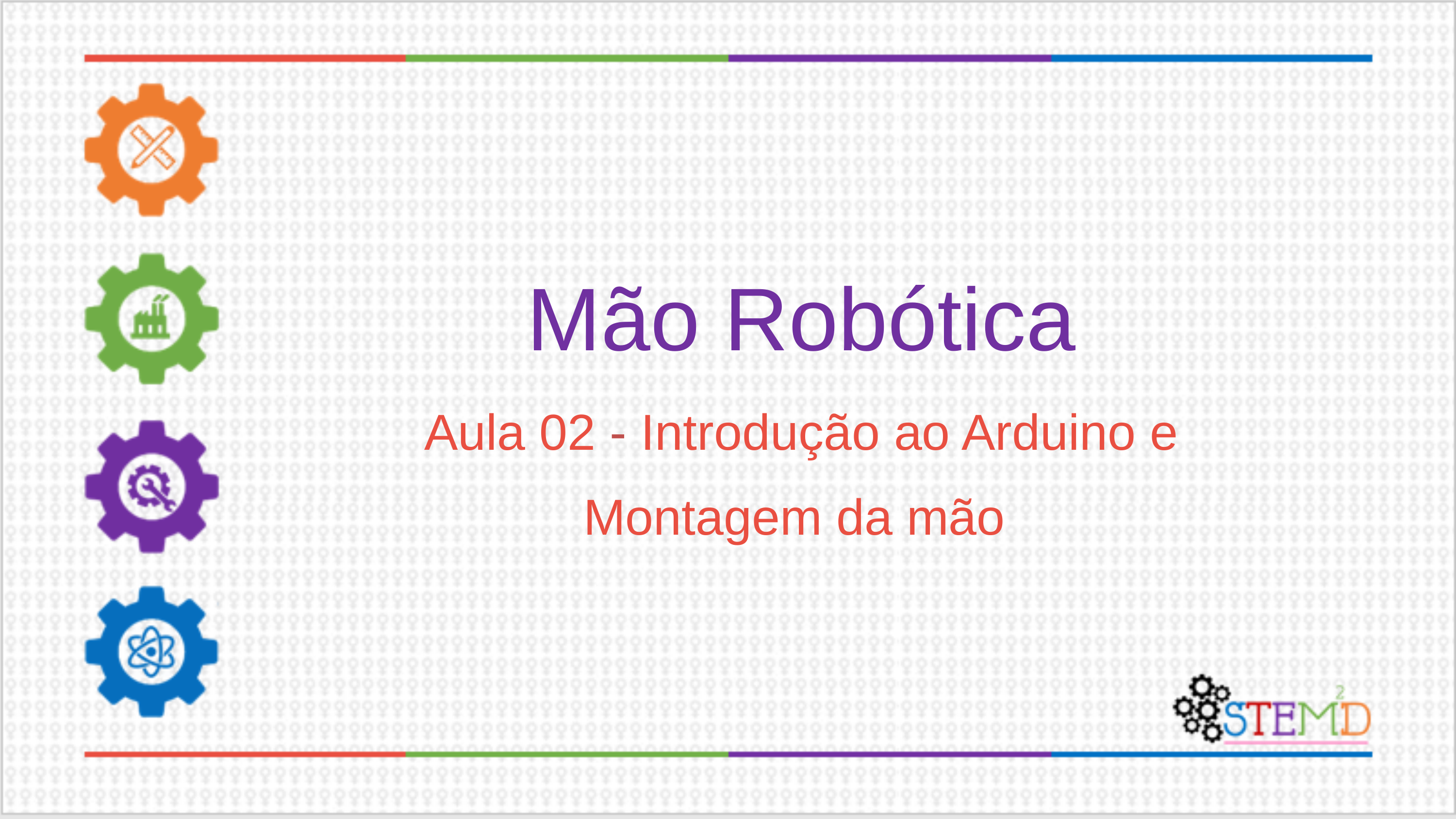

Mão Robótica
Aula 02 - Introdução ao Arduino e Montagem da mão